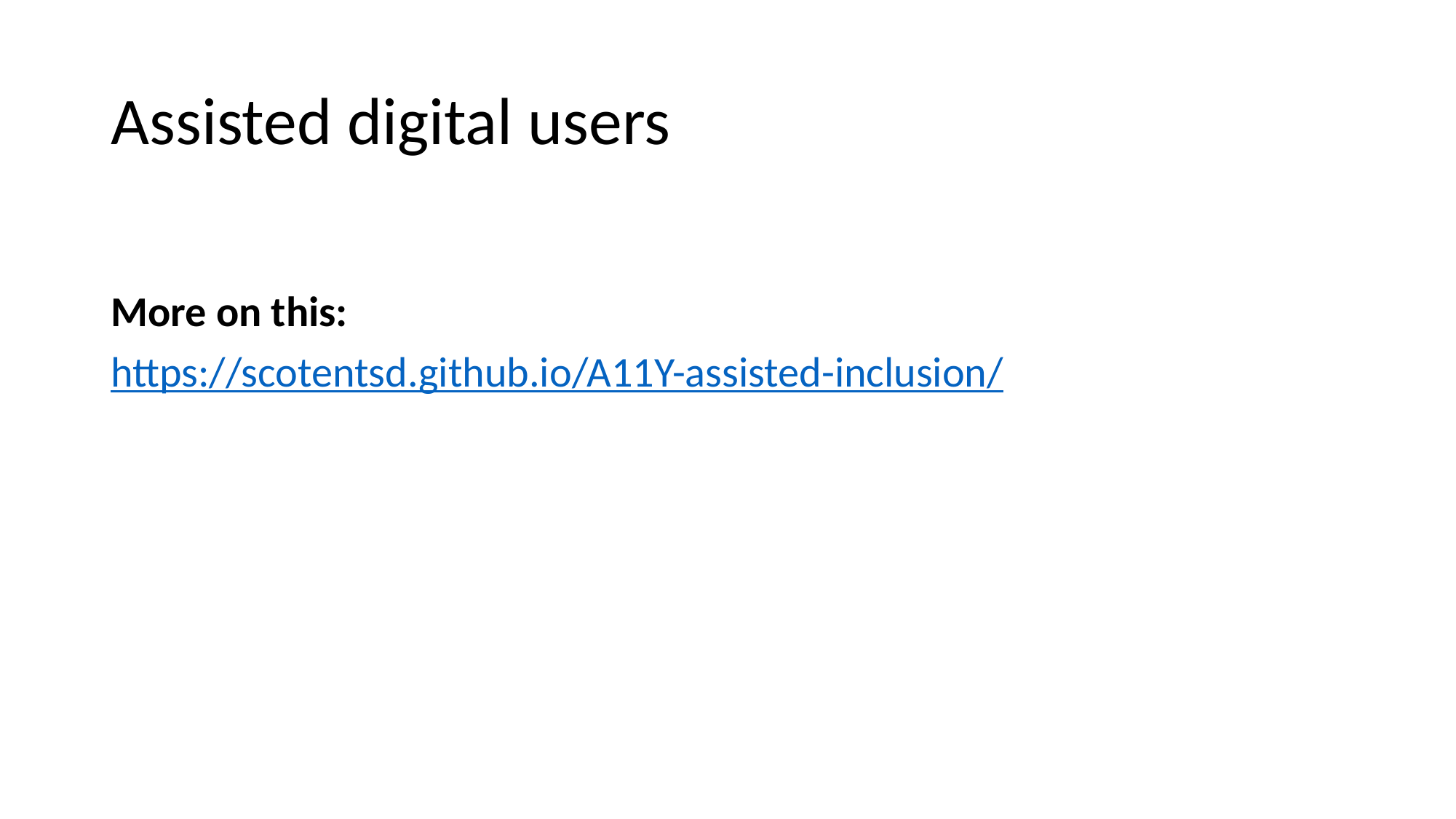

# Assisted digital users

More on this:
https://scotentsd.github.io/A11Y-assisted-inclusion/